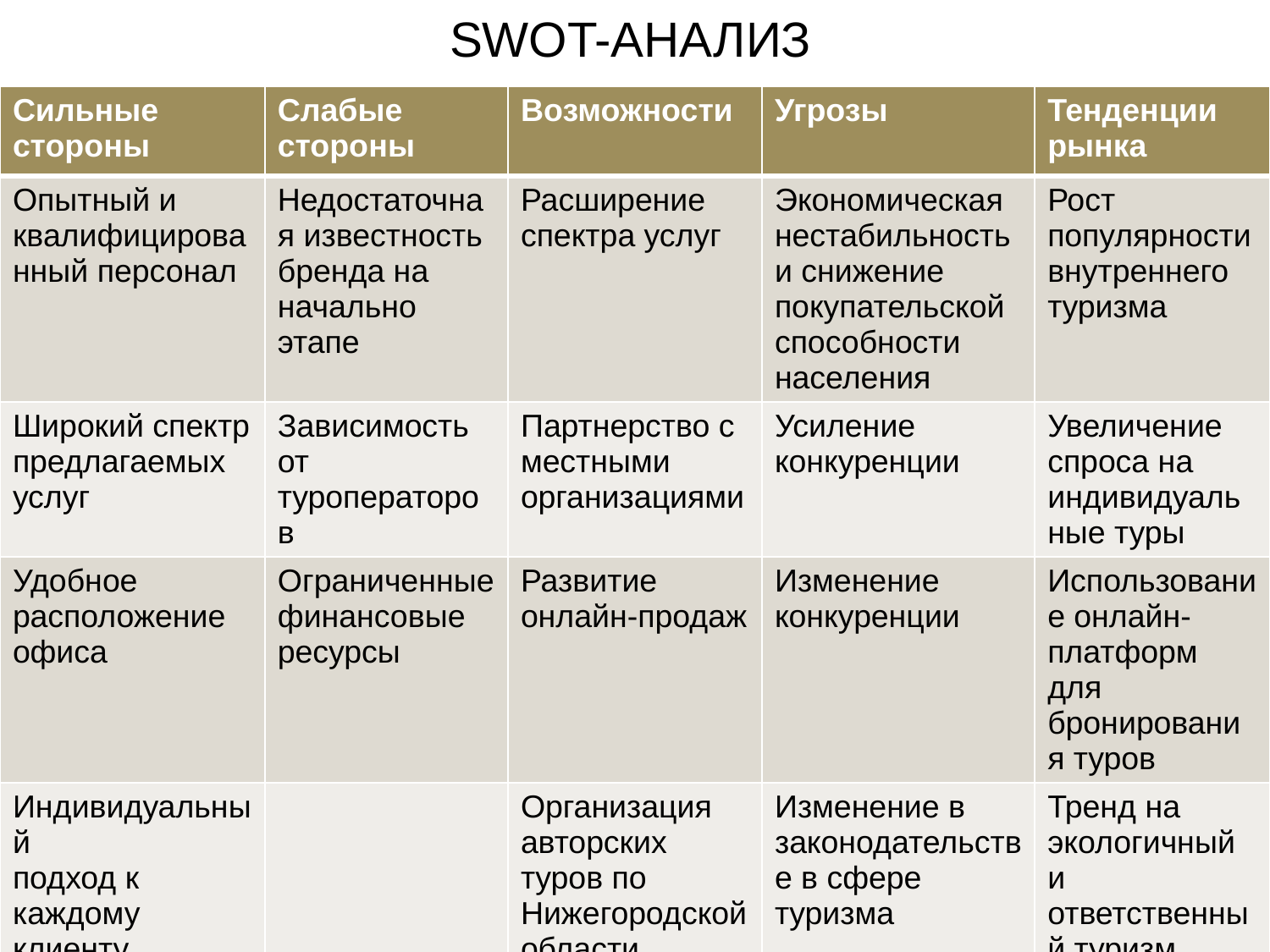

# Swot-анализ
| Сильные стороны | Слабые стороны | Возможности | Угрозы | Тенденции рынка |
| --- | --- | --- | --- | --- |
| Опытный и квалифицированный персонал | Недостаточная известность бренда на начально этапе | Расширение спектра услуг | Экономическая нестабильность и снижение покупательской способности населения | Рост популярности внутреннего туризма |
| Широкий спектр предлагаемых услуг | Зависимость от туроператоров | Партнерство с местными организациями | Усиление конкуренции | Увеличение спроса на индивидуальные туры |
| Удобное расположение офиса | Ограниченные финансовые ресурсы | Развитие онлайн-продаж | Изменение конкуренции | Использование онлайн-платформ для бронирования туров |
| Индивидуальный подход к каждому клиенту |  | Организация авторских туров по Нижегородской области | Изменение в законодательстве в сфере туризма | Тренд на экологичный и ответственный туризм |
| Конкурентоспособные цены |  |  | Риски связанные с деятельностью туроператоров |  |
|  |  |  |  |  |